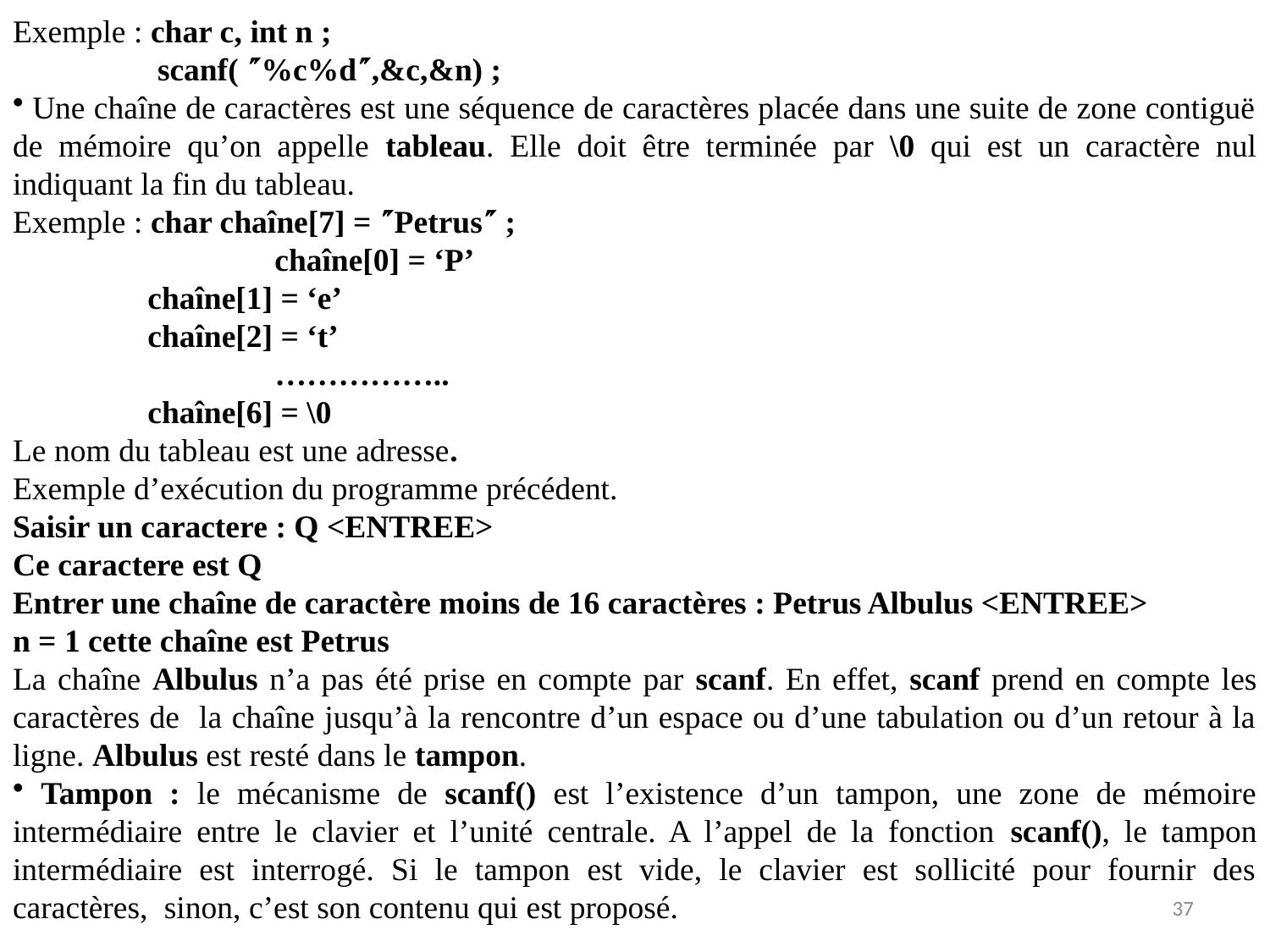

Exemple : char c, int n ;
                  scanf( ″%c%d″,&c,&n) ;
 Une chaîne de caractères est une séquence de caractères placée dans une suite de zone contiguë de mémoire qu’on appelle tableau. Elle doit être terminée par \0 qui est un caractère nul indiquant la fin du tableau.
Exemple : char chaîne[7] = ″Petrus″ ;
       		 chaîne[0] = ‘P’
        	 chaîne[1] = ‘e’
        	 chaîne[2] = ‘t’
       		 ……………..
        	 chaîne[6] = \0
Le nom du tableau est une adresse.
Exemple d’exécution du programme précédent.
Saisir un caractere : Q <ENTREE>
Ce caractere est Q
Entrer une chaîne de caractère moins de 16 caractères : Petrus Albulus <ENTREE>
n = 1 cette chaîne est Petrus
La chaîne Albulus n’a pas été prise en compte par scanf. En effet, scanf prend en compte les caractères de  la chaîne jusqu’à la rencontre d’un espace ou d’une tabulation ou d’un retour à la ligne. Albulus est resté dans le tampon.
 Tampon : le mécanisme de scanf() est l’existence d’un tampon, une zone de mémoire intermédiaire entre le clavier et l’unité centrale. A l’appel de la fonction scanf(), le tampon intermédiaire est interrogé. Si le tampon est vide, le clavier est sollicité pour fournir des caractères,  sinon, c’est son contenu qui est proposé.
37